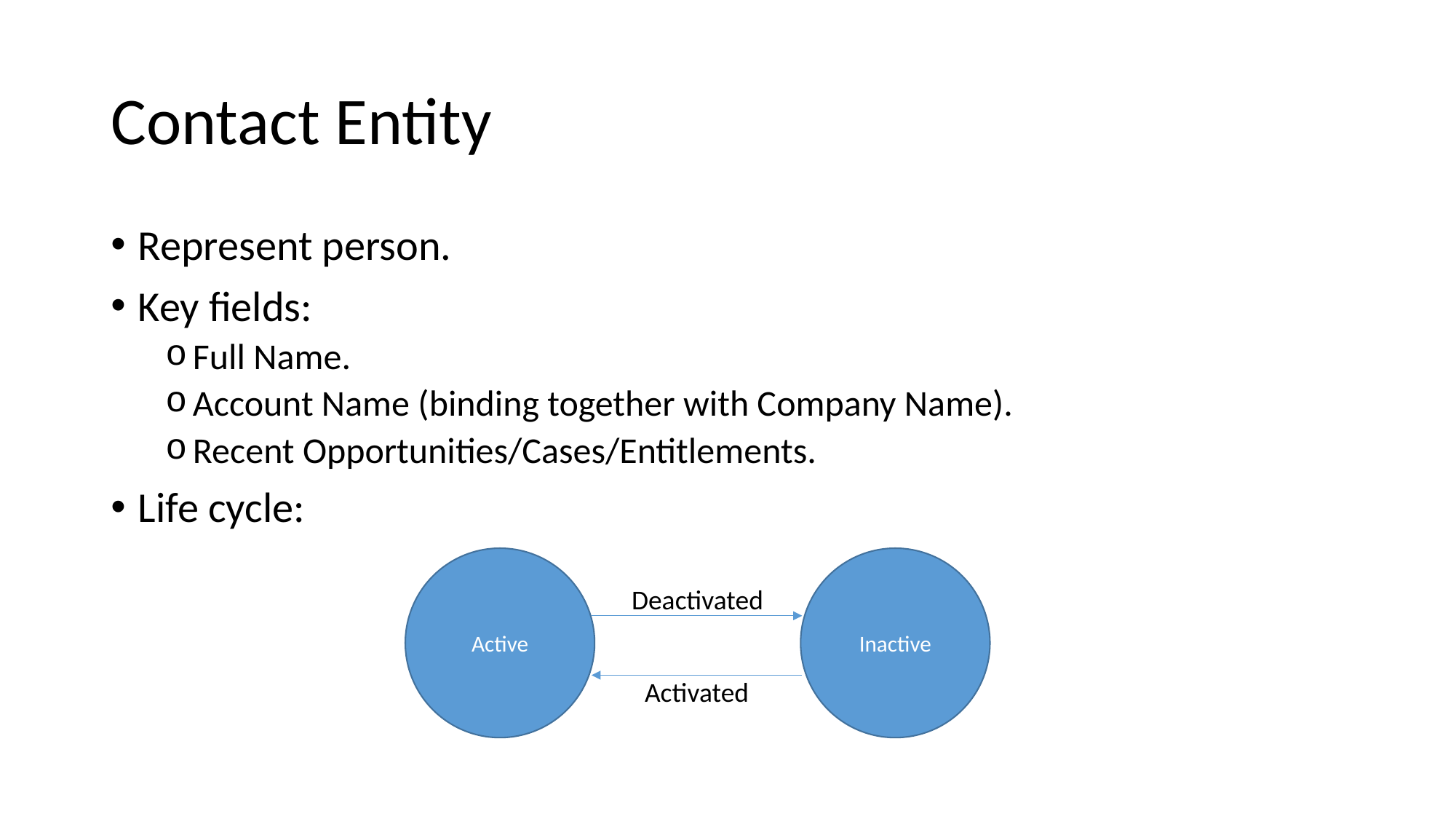

# Contact Entity
Represent person.
Key fields:
Full Name.
Account Name (binding together with Company Name).
Recent Opportunities/Cases/Entitlements.
Life cycle:
Active
Inactive
Deactivated
Activated